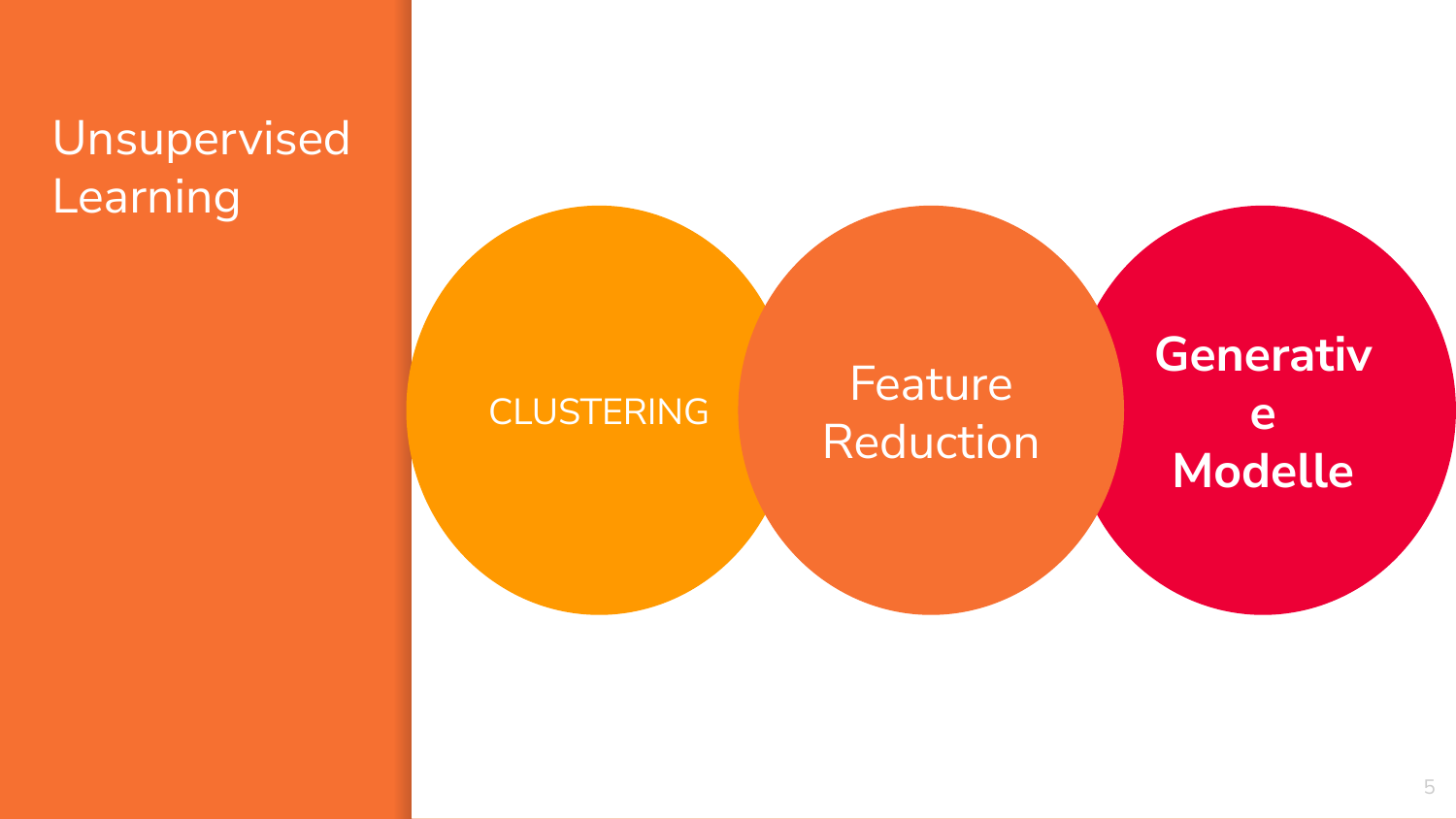

# Unsupervised Learning
CLUSTERING
Feature Reduction
Generative
Modelle
5